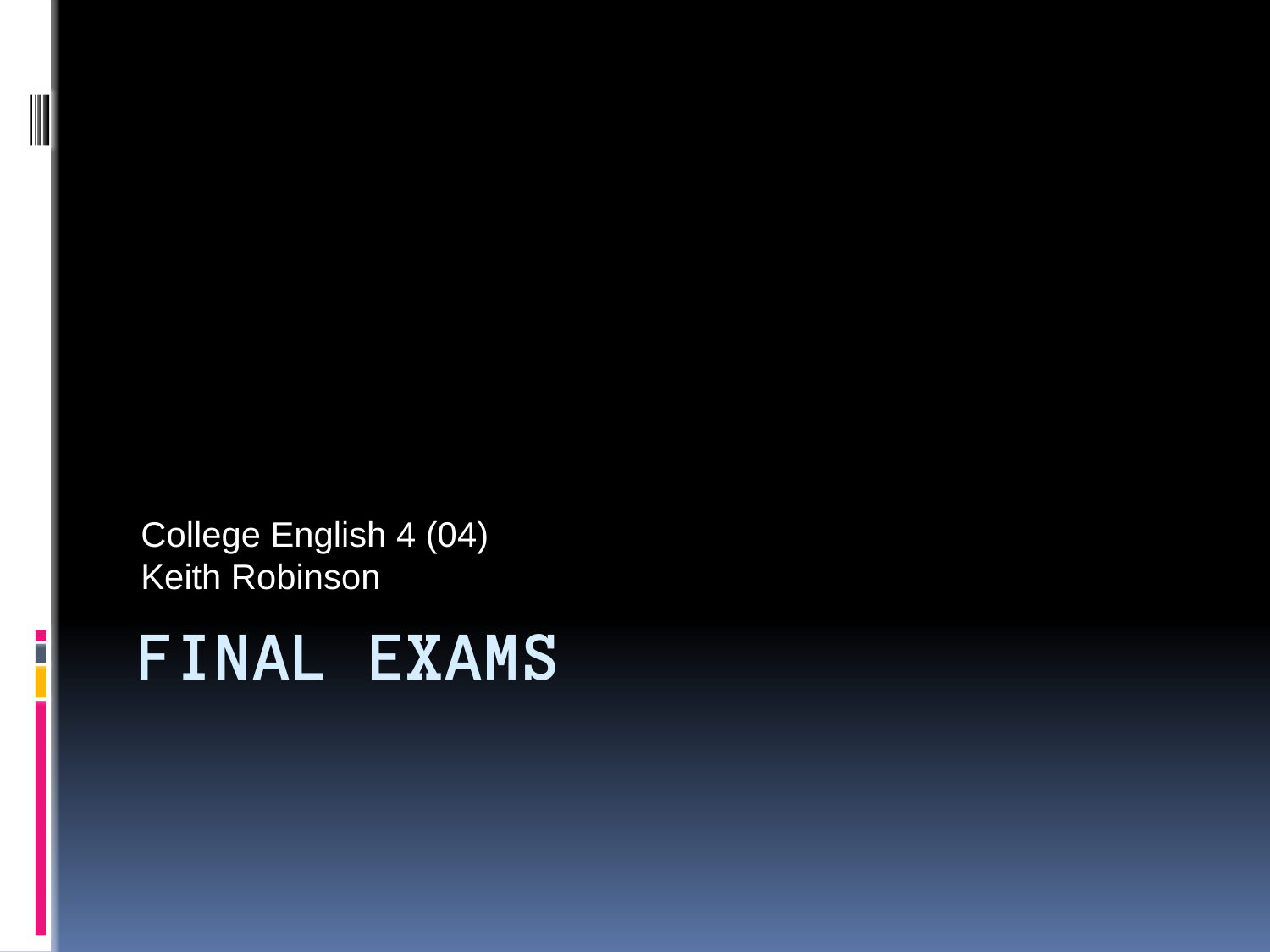

College English 4 (04)
Keith Robinson
# Final exams